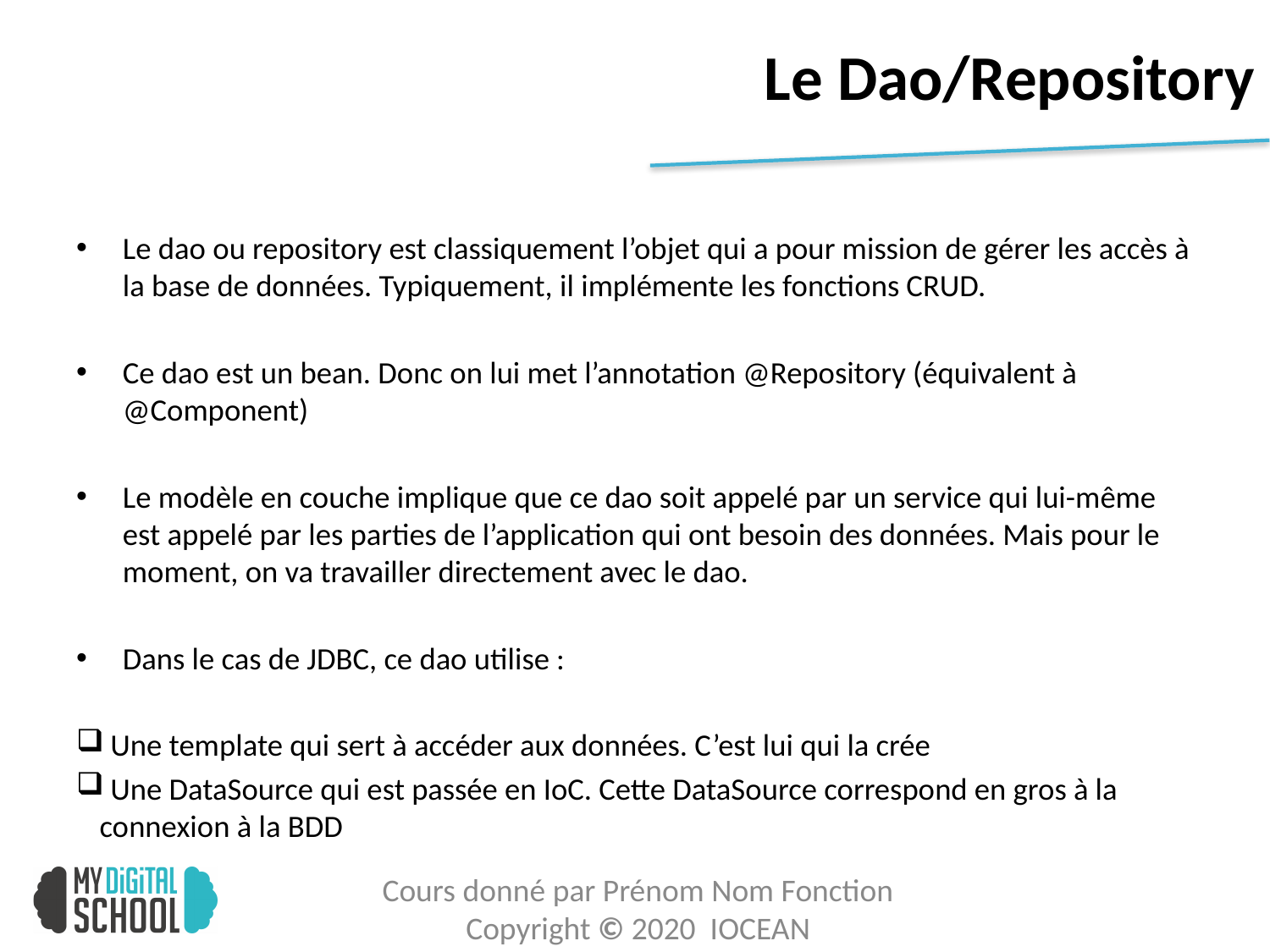

# Le Dao/Repository
Le dao ou repository est classiquement l’objet qui a pour mission de gérer les accès à la base de données. Typiquement, il implémente les fonctions CRUD.

Ce dao est un bean. Donc on lui met l’annotation @Repository (équivalent à @Component)

Le modèle en couche implique que ce dao soit appelé par un service qui lui-même est appelé par les parties de l’application qui ont besoin des données. Mais pour le moment, on va travailler directement avec le dao.

Dans le cas de JDBC, ce dao utilise :

 Une template qui sert à accéder aux données. C’est lui qui la crée
 Une DataSource qui est passée en IoC. Cette DataSource correspond en gros à la connexion à la BDD